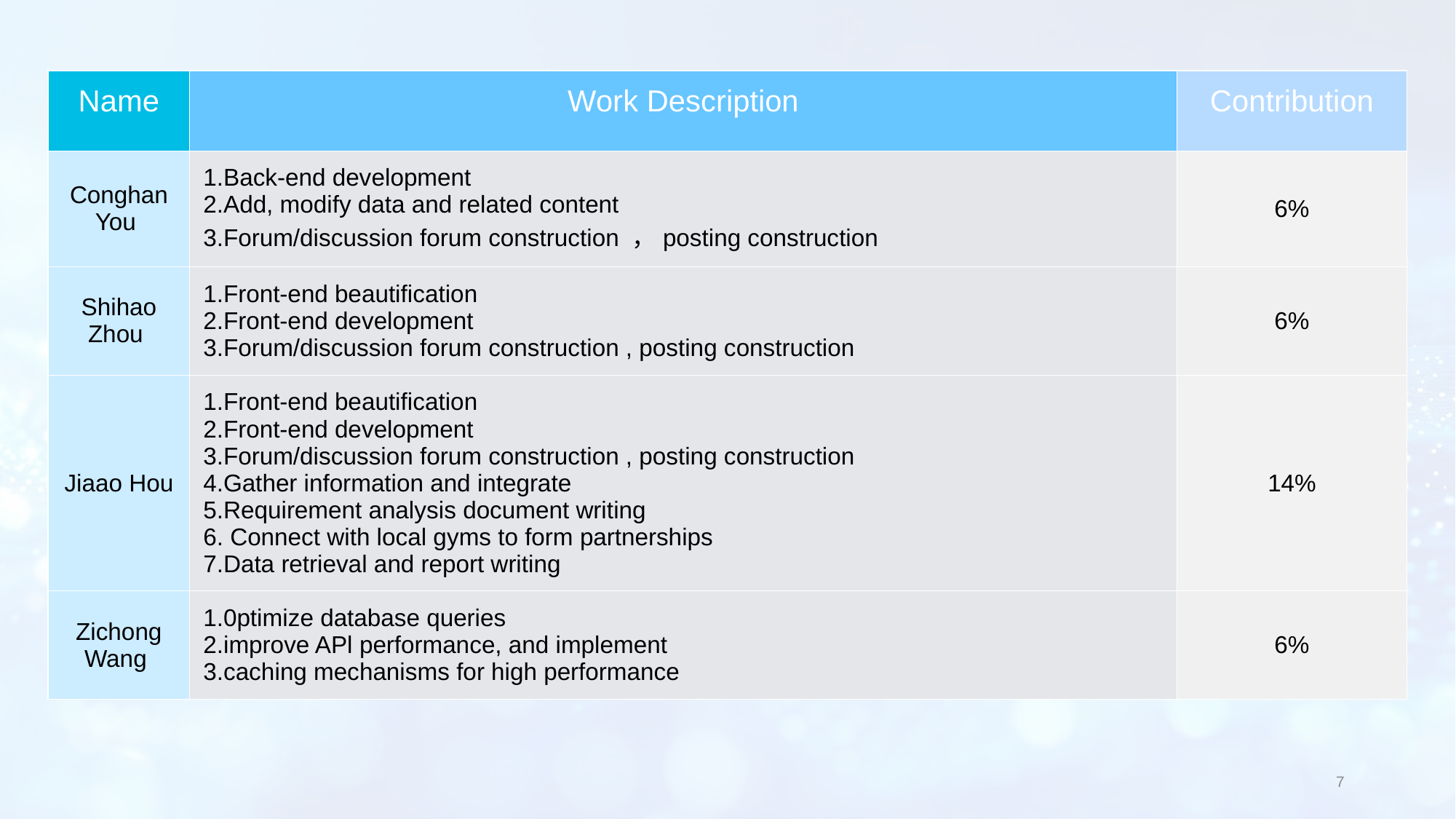

| Name | Work Description | Contribution |
| --- | --- | --- |
| Conghan You | 1.Back-end development 2.Add, modify data and related content 3.Forum/discussion forum construction ，posting construction | 6% |
| Shihao Zhou | 1.Front-end beautification 2.Front-end development 3.Forum/discussion forum construction , posting construction | 6% |
| Jiaao Hou | 1.Front-end beautification 2.Front-end development 3.Forum/discussion forum construction , posting construction 4.Gather information and integrate 5.Requirement analysis document writing 6. Connect with local gyms to form partnerships 7.Data retrieval and report writing | 14% |
| Zichong Wang | 1.0ptimize database queries 2.improve APl performance, and implement 3.caching mechanisms for high performance | 6% |
7